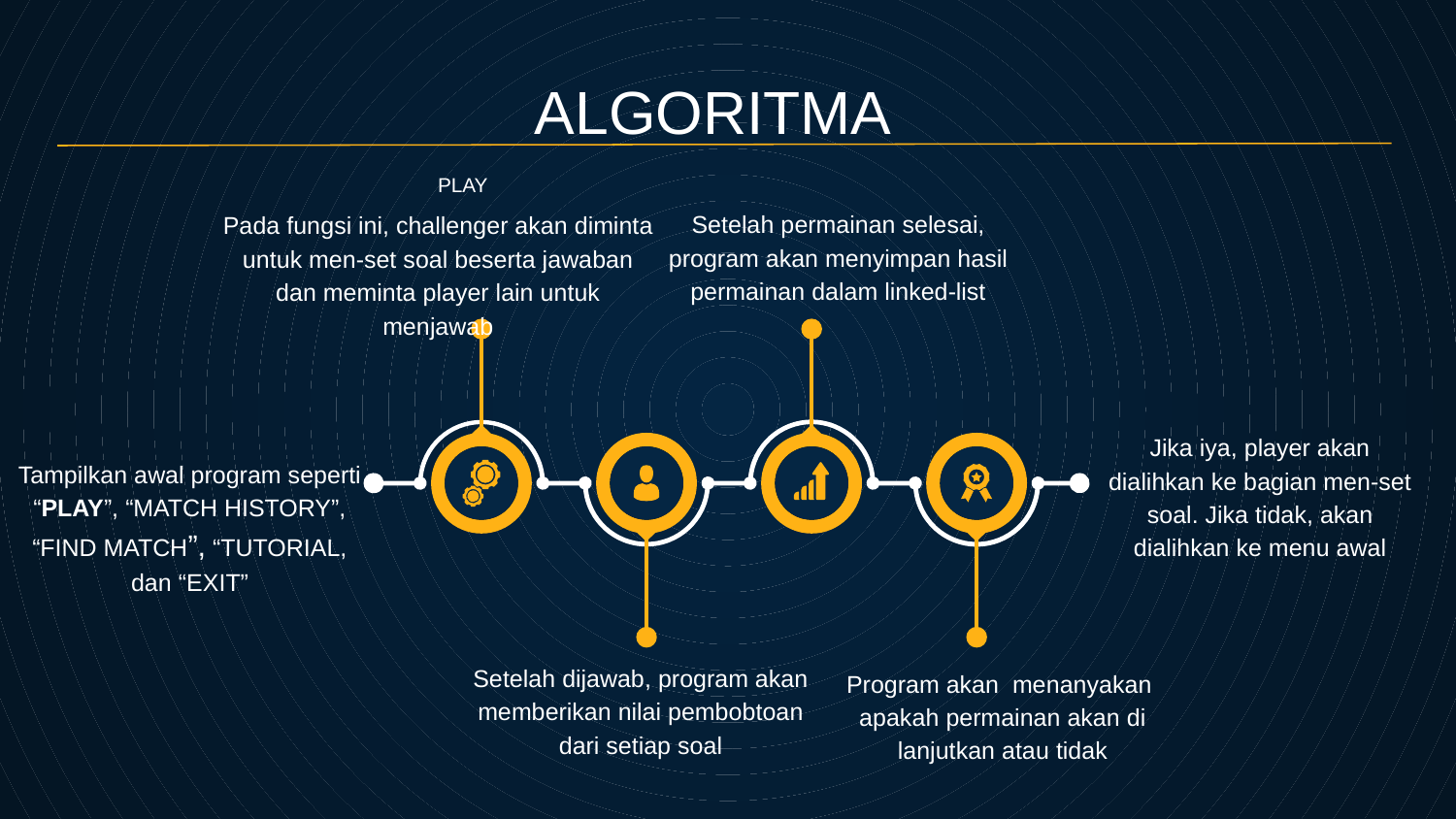

# ALGORITMA
PLAY
Setelah permainan selesai, program akan menyimpan hasil permainan dalam linked-list
Pada fungsi ini, challenger akan diminta untuk men-set soal beserta jawaban dan meminta player lain untuk menjawab

Jika iya, player akan dialihkan ke bagian men-set soal. Jika tidak, akan dialihkan ke menu awal

Tampilkan awal program seperti “PLAY”, “MATCH HISTORY”, “FIND MATCH”, “TUTORIAL, dan “EXIT”

Setelah dijawab, program akan memberikan nilai pembobtoan dari setiap soal

Program akan  menanyakan  apakah permainan akan di lanjutkan atau tidak